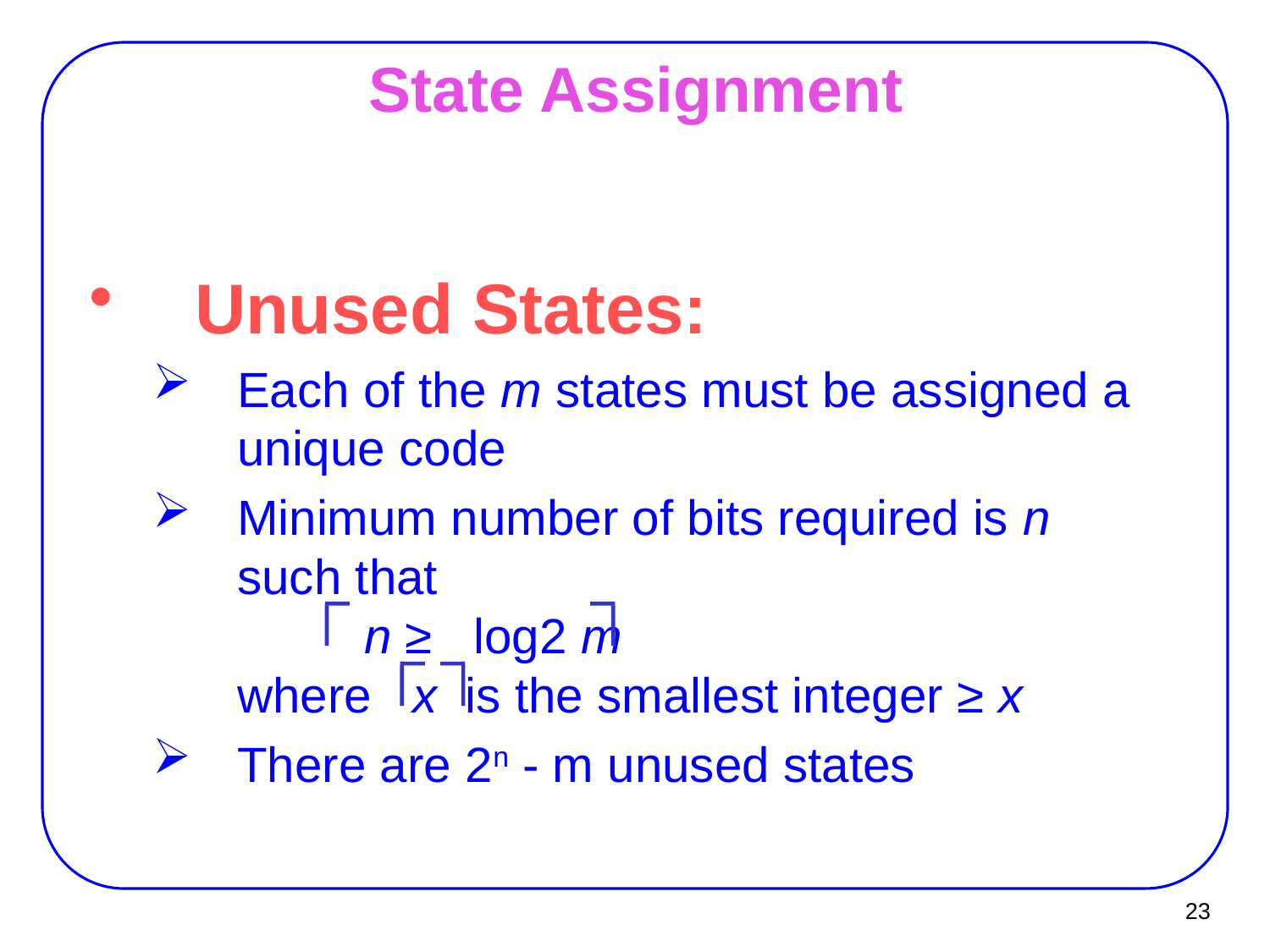

# State Assignment
Unused States:
Each of the m states must be assigned a unique code
Minimum number of bits required is n such that
	n ≥   log2 m
where   x  is the smallest integer ≥ x
There are 2n - m unused states

23